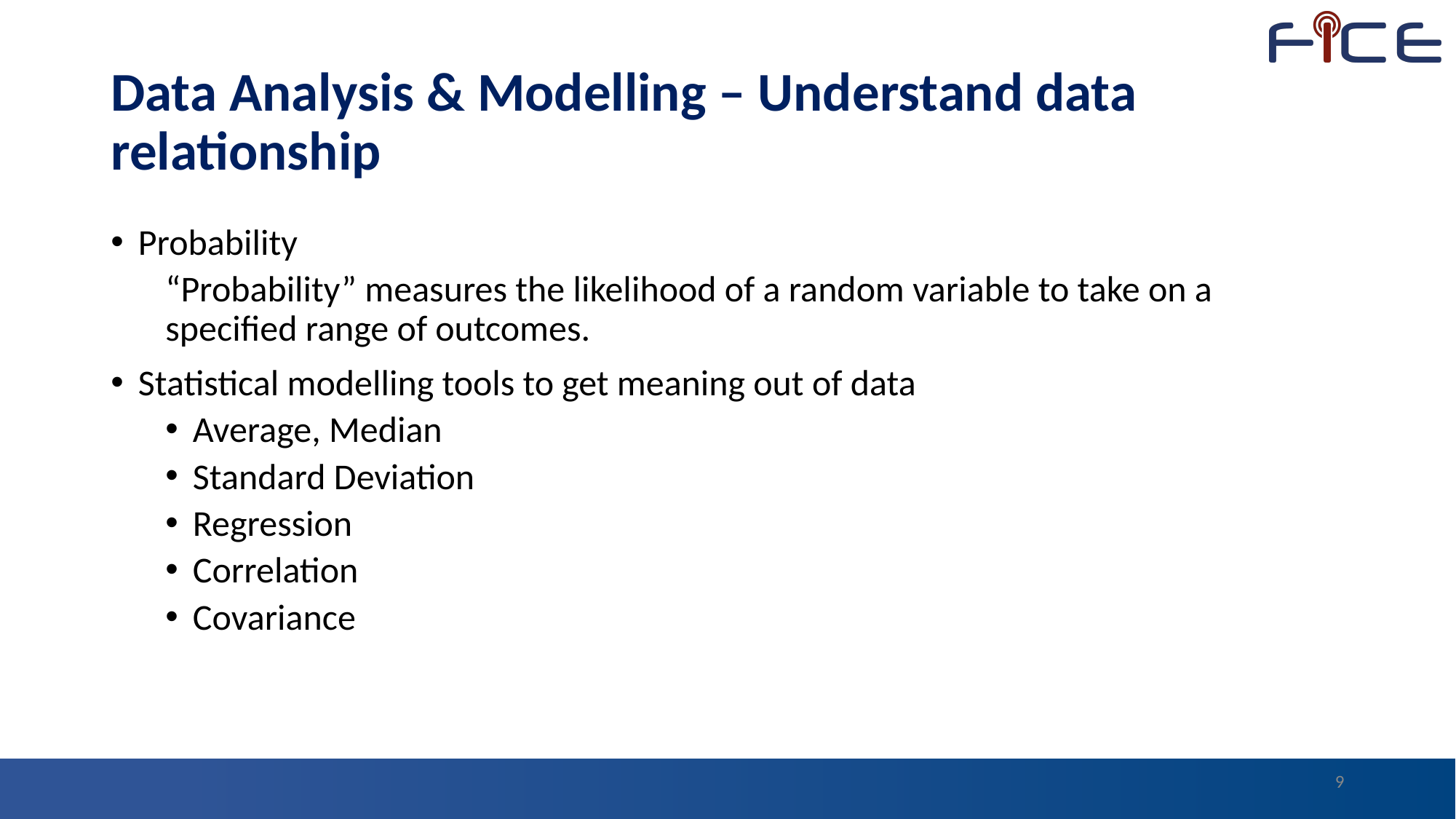

# Data Analysis & Modelling – Understand data relationship
Probability
“Probability” measures the likelihood of a random variable to take on a specified range of outcomes.
Statistical modelling tools to get meaning out of data
Average, Median
Standard Deviation
Regression
Correlation
Covariance

9